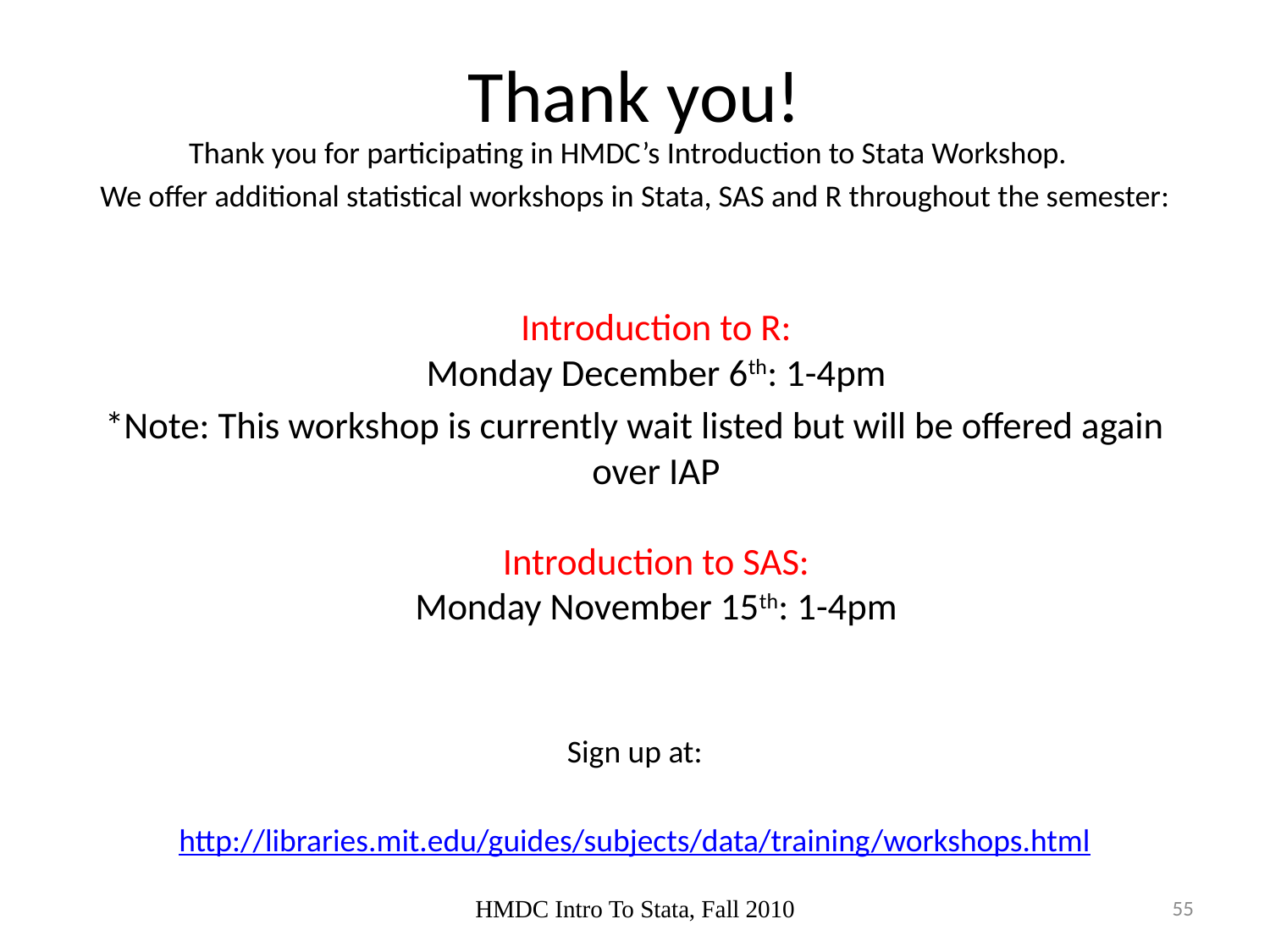

# Thank you!
Thank you for participating in HMDC’s Introduction to Stata Workshop.
We offer additional statistical workshops in Stata, SAS and R throughout the semester:

Introduction to R:
Monday December 6th: 1-4pm
*Note: This workshop is currently wait listed but will be offered again over IAP
Introduction to SAS:
Monday November 15th: 1-4pm

Sign up at:

http://libraries.mit.edu/guides/subjects/data/training/workshops.html

HMDC Intro To Stata, Fall 2010
55